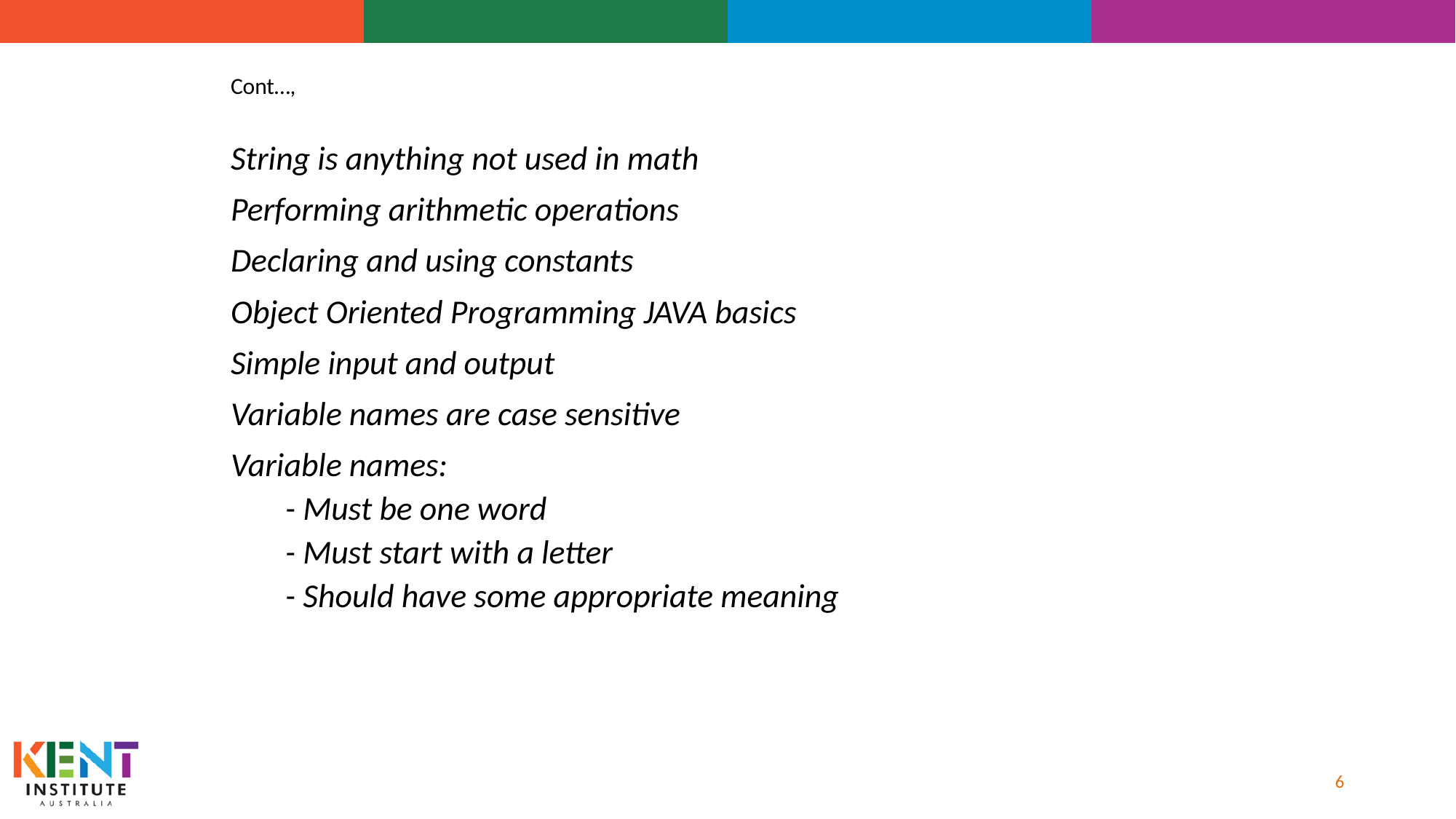

# Cont…,
String is anything not used in math
Performing arithmetic operations
Declaring and using constants
Object Oriented Programming JAVA basics
Simple input and output
Variable names are case sensitive
Variable names:
- Must be one word
- Must start with a letter
- Should have some appropriate meaning

6